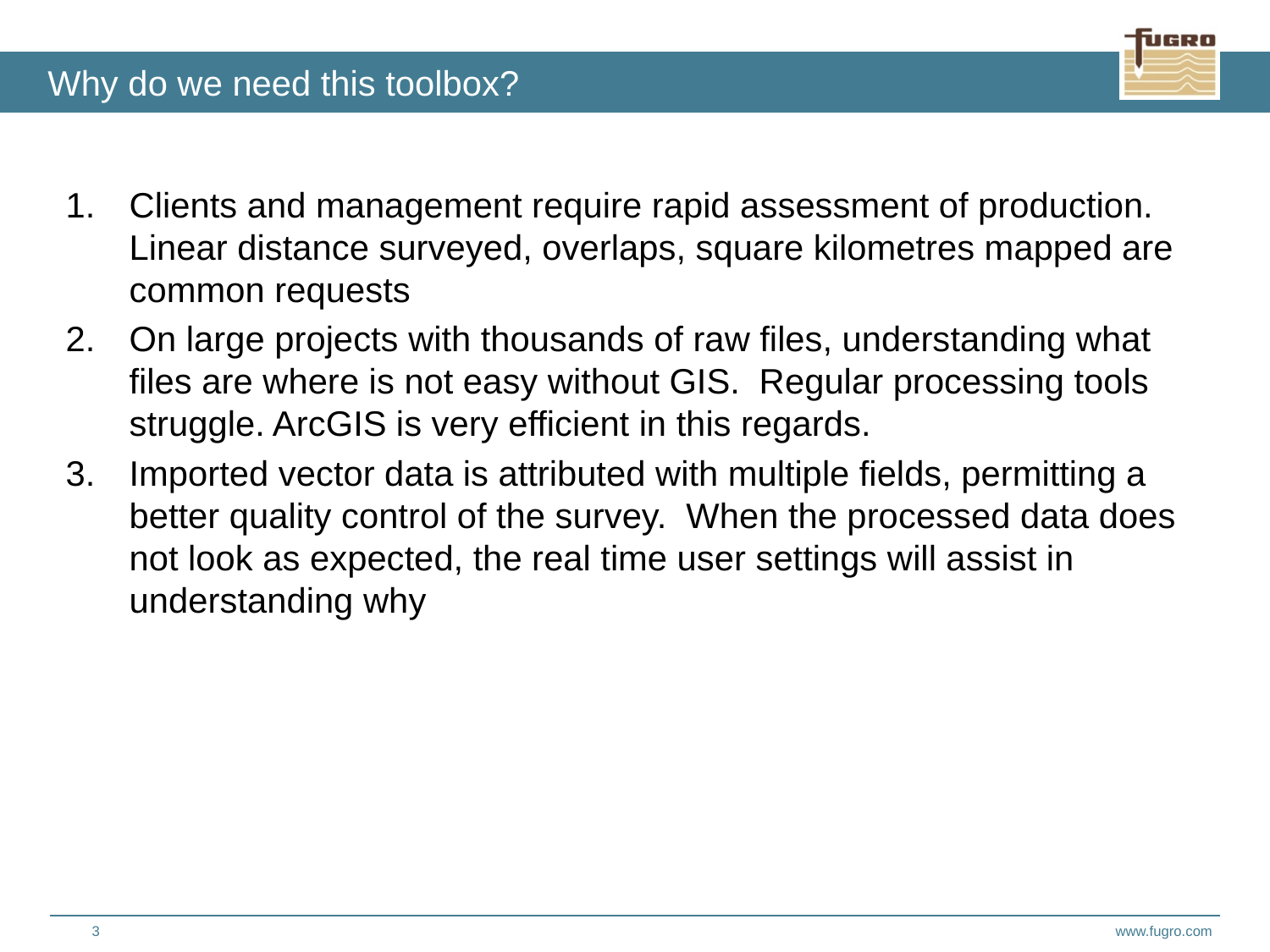

# Why do we need this toolbox?
Clients and management require rapid assessment of production.  Linear distance surveyed, overlaps, square kilometres mapped are common requests
On large projects with thousands of raw files, understanding what files are where is not easy without GIS.  Regular processing tools struggle. ArcGIS is very efficient in this regards.
Imported vector data is attributed with multiple fields, permitting a better quality control of the survey.  When the processed data does not look as expected, the real time user settings will assist in understanding why